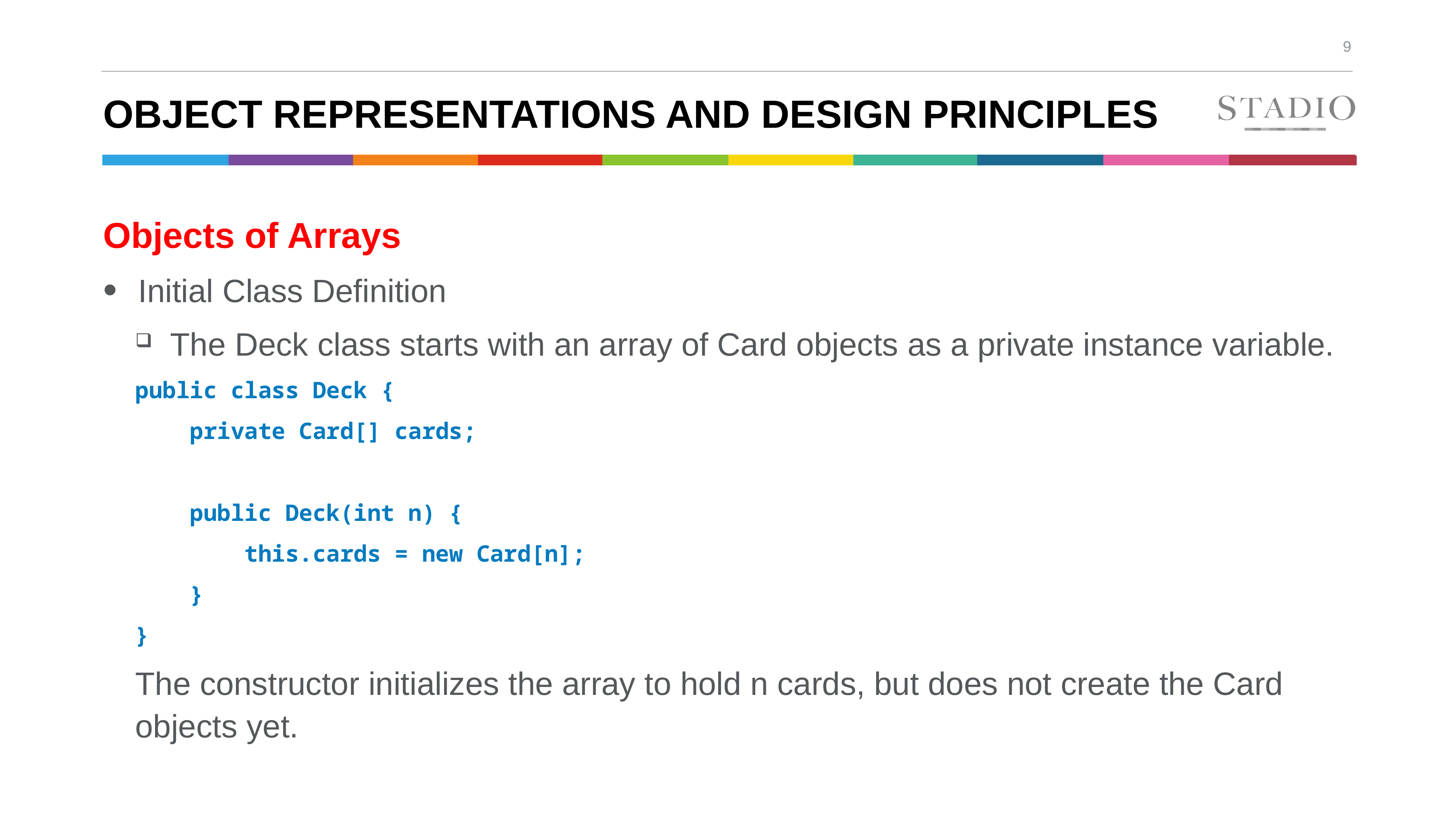

# Object Representations and Design Principles

Objects of Arrays
Initial Class Definition
The Deck class starts with an array of Card objects as a private instance variable.
public class Deck {
    private Card[] cards;

    public Deck(int n) {
        this.cards = new Card[n];
    }
}
The constructor initializes the array to hold n cards, but does not create the Card objects yet.